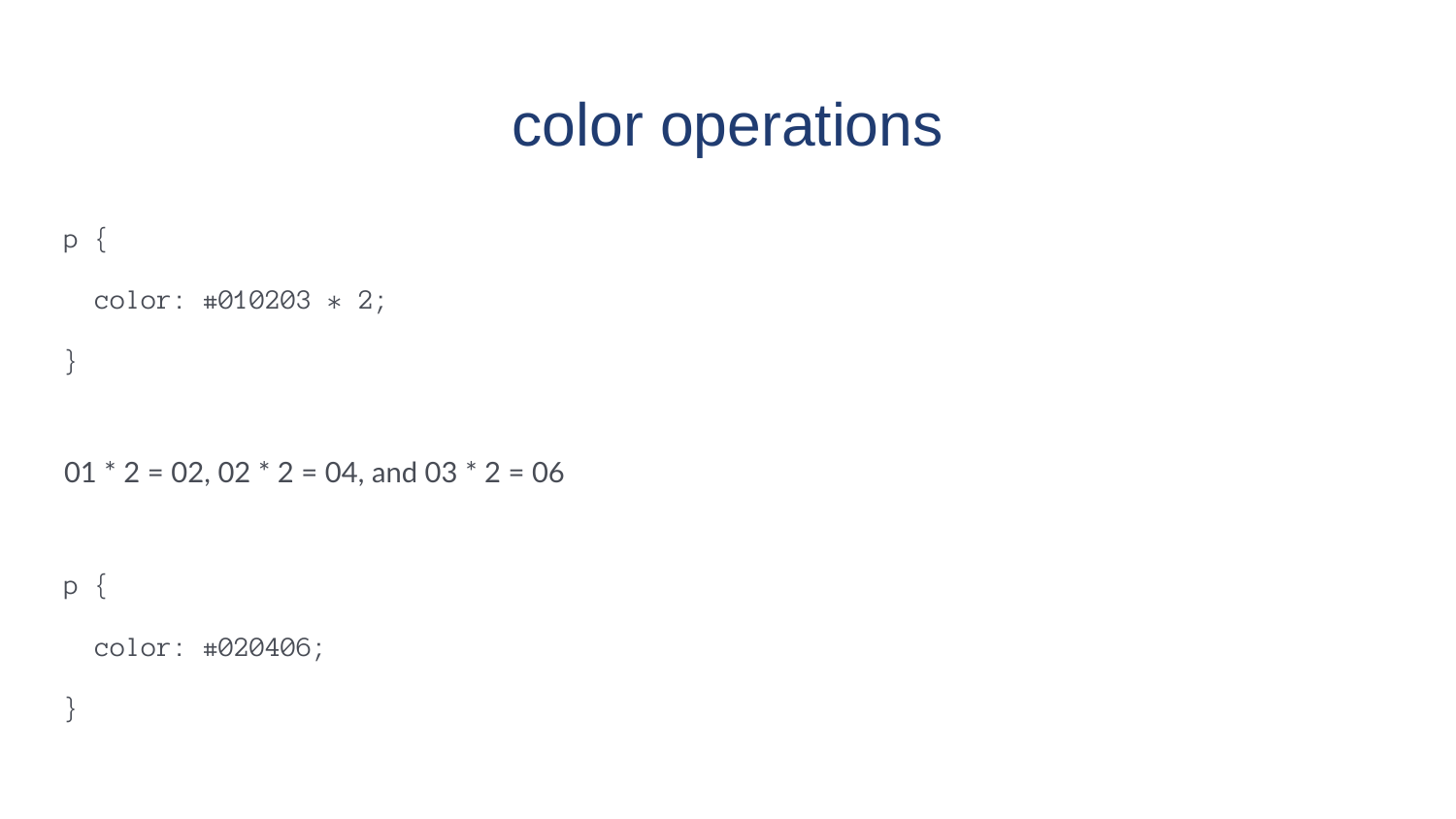

# color operations

p {
  color: #010203 * 2;
}

01 * 2 = 02, 02 * 2 = 04, and 03 * 2 = 06

p {
  color: #020406;
}